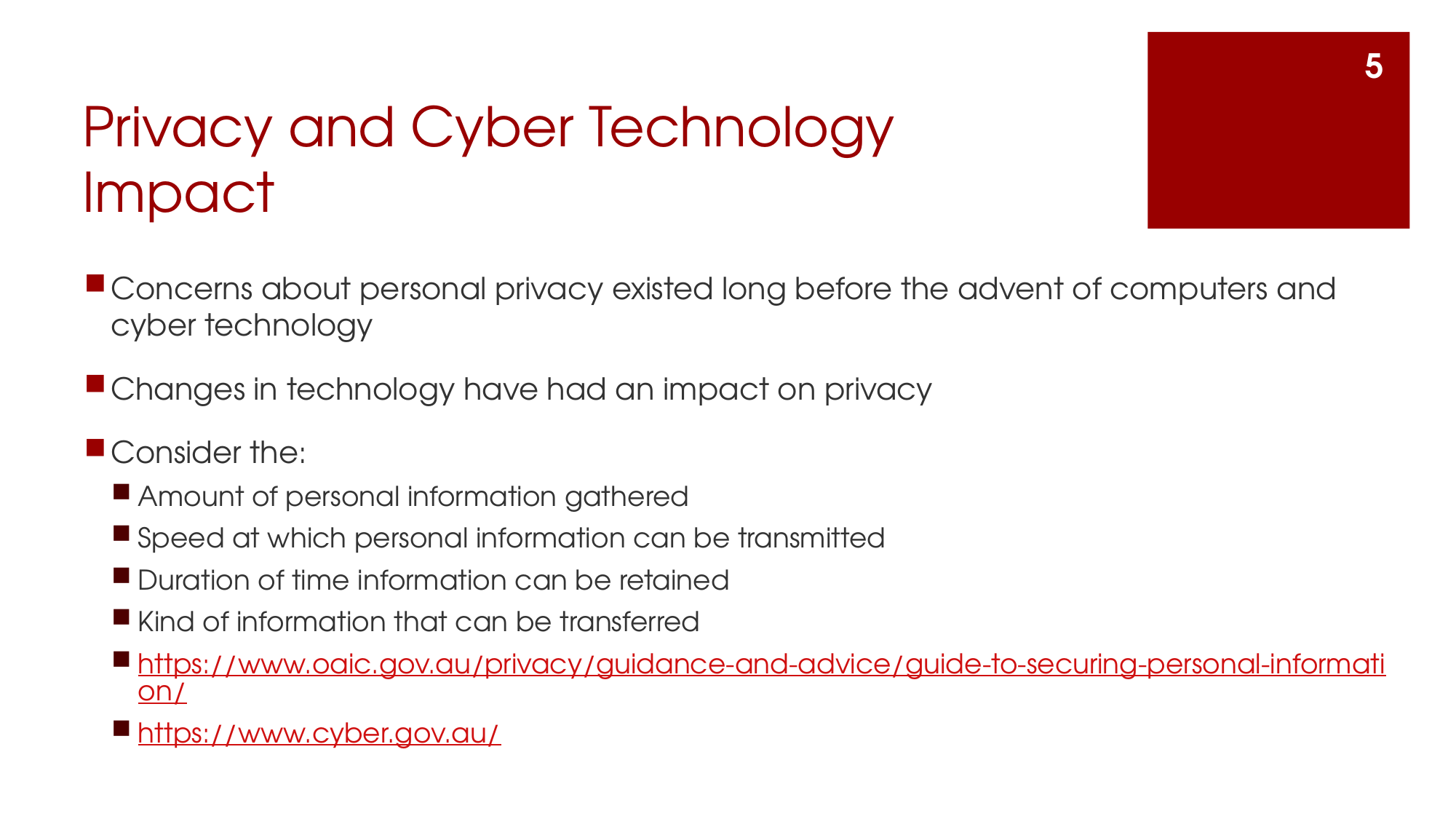

5
# Privacy and Cyber Technology Impact
Concerns about personal privacy existed long before the advent of computers and cyber technology
Changes in technology have had an impact on privacy
Consider the:
Amount of personal information gathered
Speed at which personal information can be transmitted
Duration of time information can be retained
Kind of information that can be transferred
https://www.oaic.gov.au/privacy/guidance-and-advice/guide-to-securing-personal-information/
https://www.cyber.gov.au/